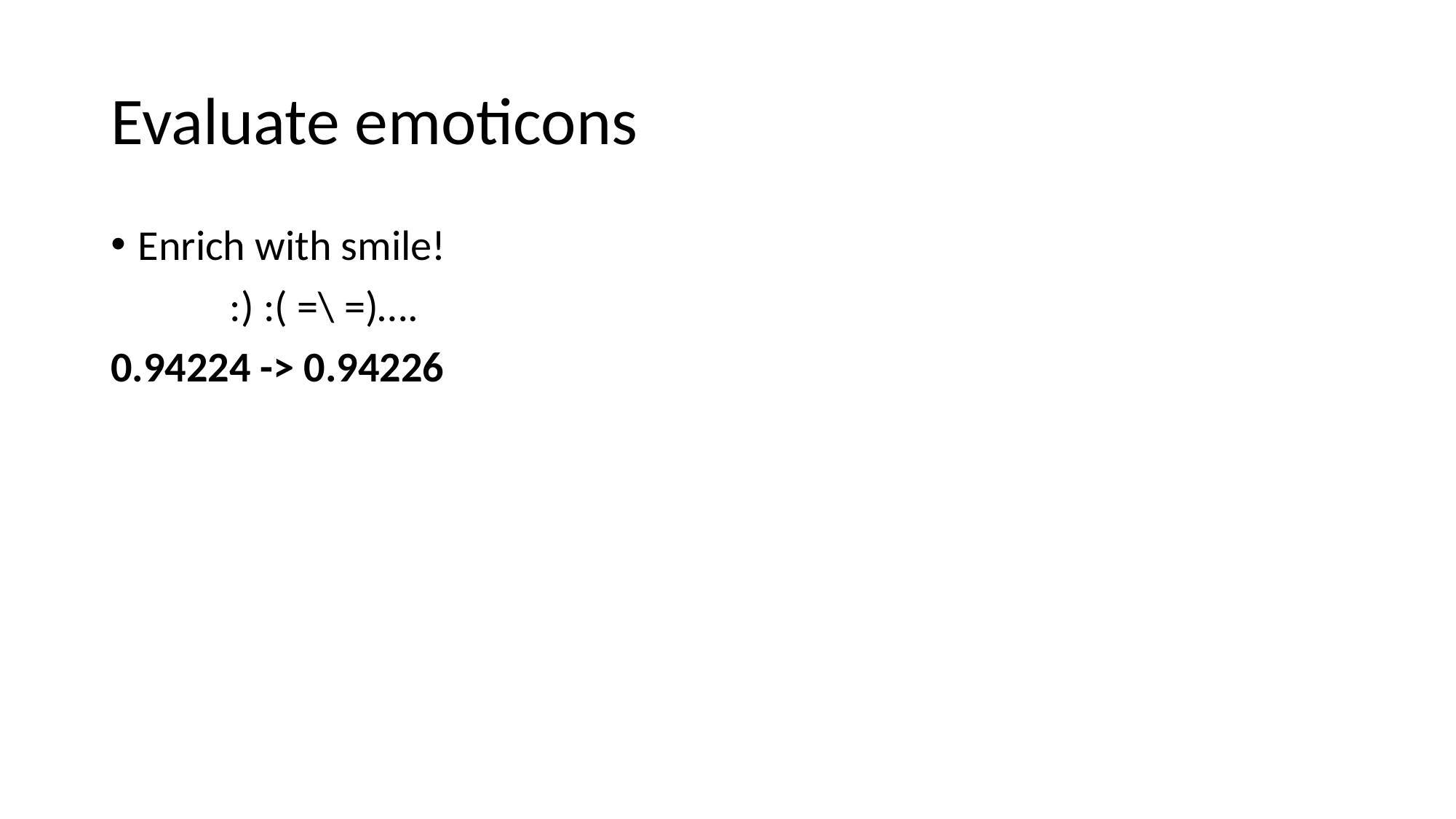

# Evaluate emoticons
Enrich with smile!
	 :) :( =\ =)….
0.94224 -> 0.94226